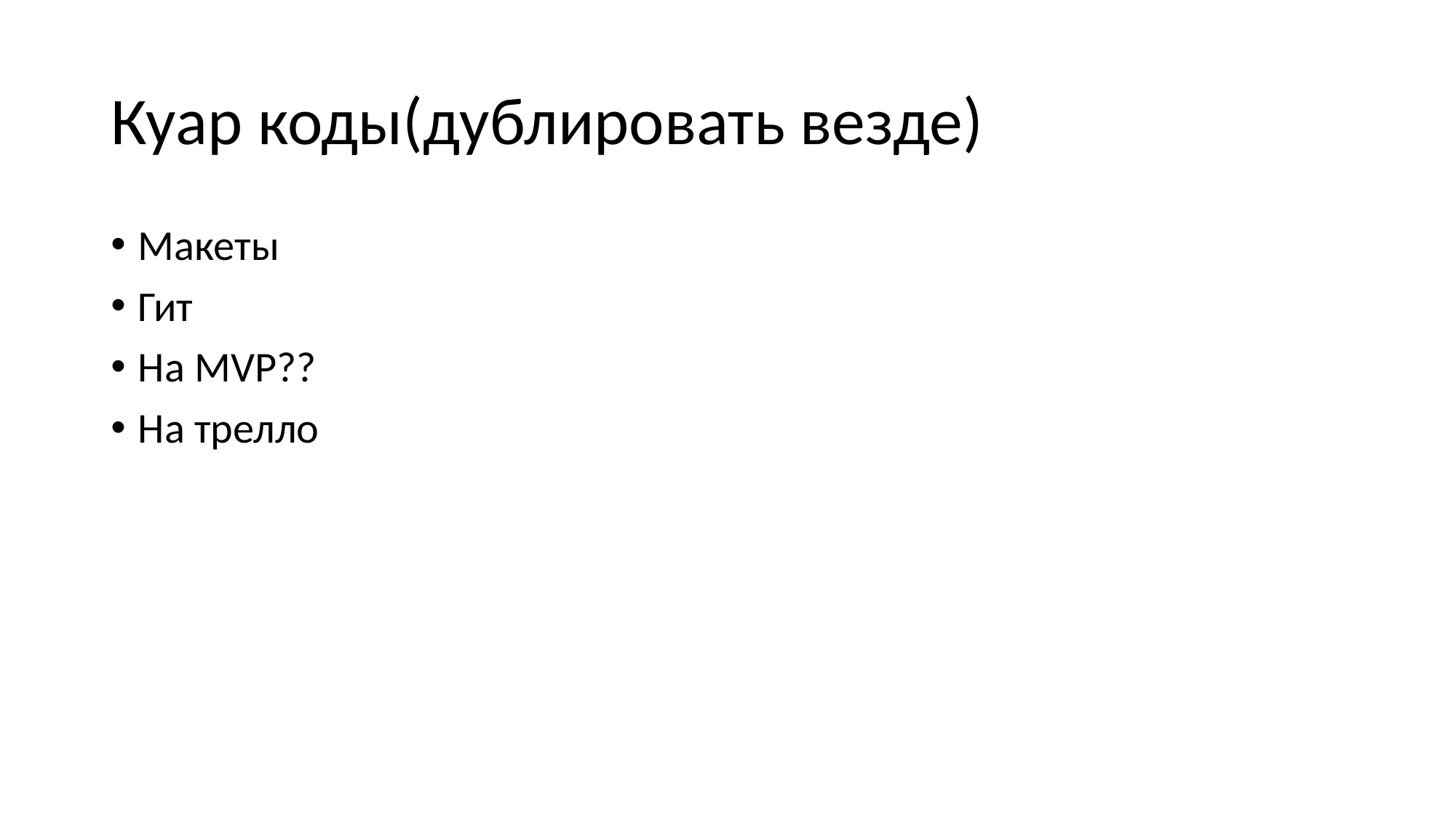

# Куар коды(дублировать везде)
Макеты
Гит
На MVP??
На трелло